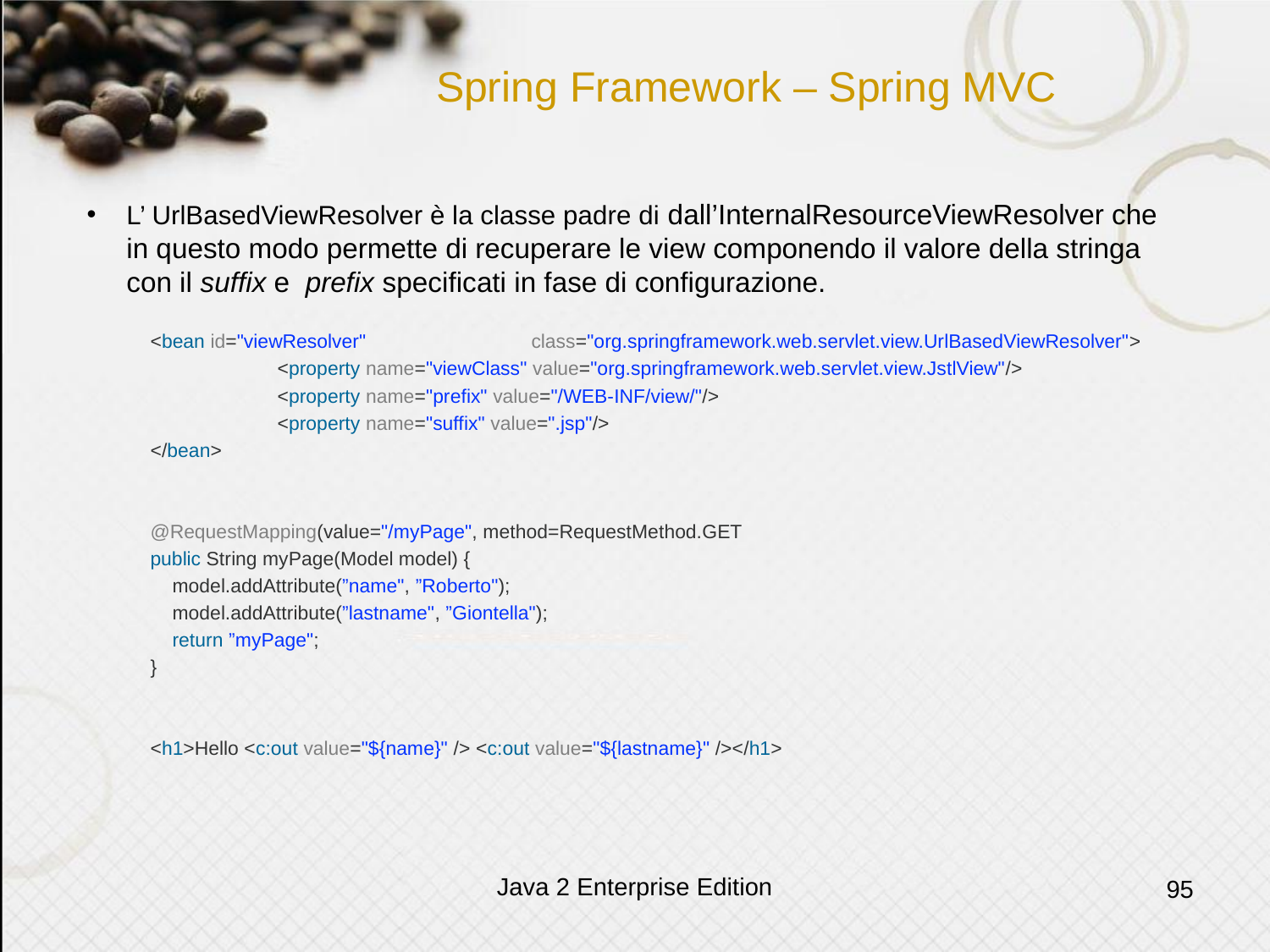

# Spring Framework – Spring MVC
L’ UrlBasedViewResolver è la classe padre di dall’InternalResourceViewResolver che in questo modo permette di recuperare le view componendo il valore della stringa con il suffix e  prefix specificati in fase di configurazione.

<bean id="viewResolver" 		class="org.springframework.web.servlet.view.UrlBasedViewResolver">
	<property name="viewClass" value="org.springframework.web.servlet.view.JstlView"/>
	<property name="prefix" value="/WEB-INF/view/"/>
	<property name="suffix" value=".jsp"/>
</bean>

@RequestMapping(value="/myPage", method=RequestMethod.GET
public String myPage(Model model) {
    model.addAttribute(”name", ”Roberto");
    model.addAttribute(”lastname", ”Giontella");
    return ”myPage";
}

<h1>Hello <c:out value="${name}" /> <c:out value="${lastname}" /></h1>

Java 2 Enterprise Edition
95